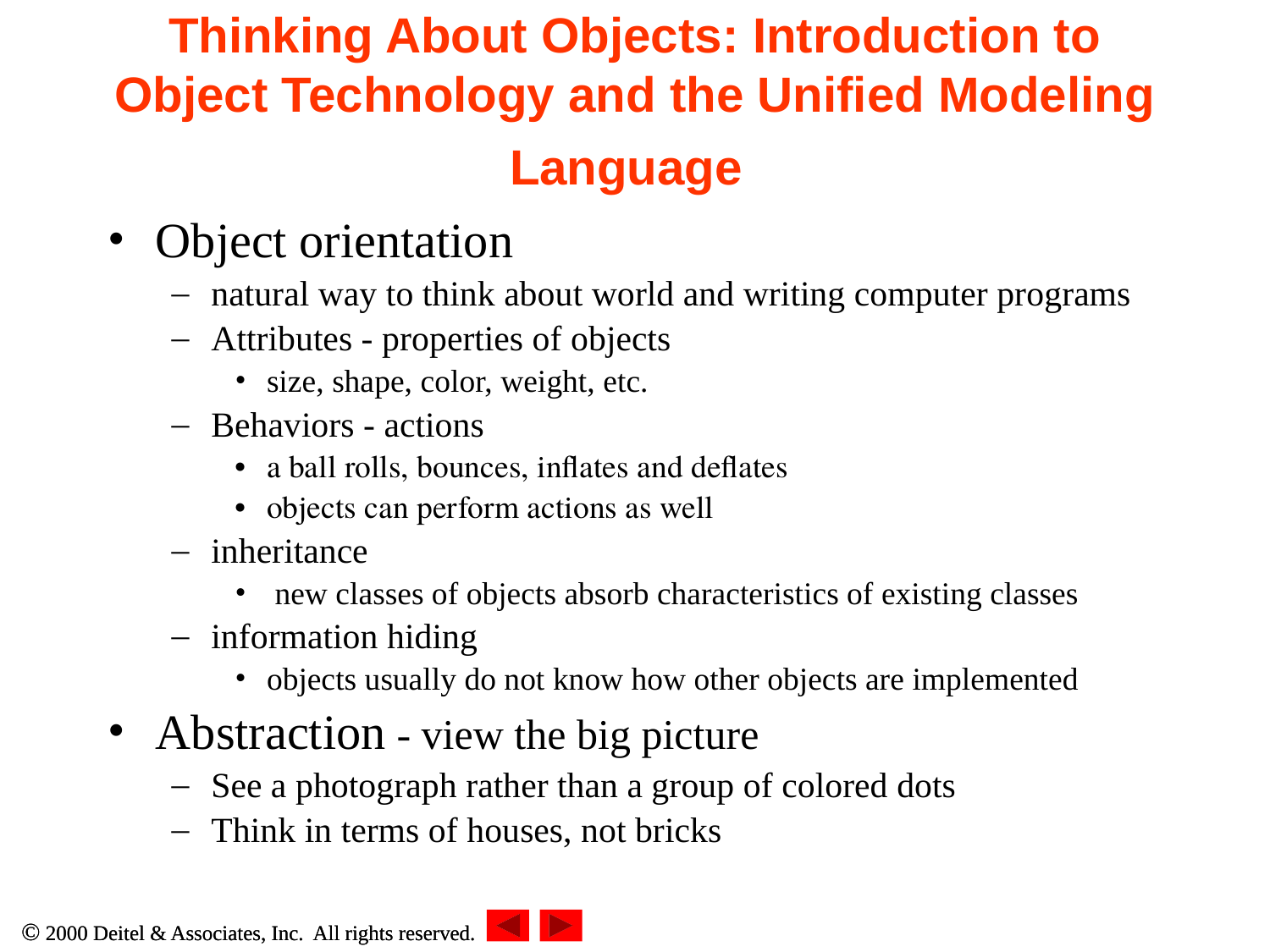

# Thinking About Objects: Introduction to Object Technology and the Unified Modeling Language

Object orientation
natural way to think about world and writing computer programs
Attributes - properties of objects
size, shape, color, weight, etc.
Behaviors - actions
a ball rolls, bounces, inflates and deflates
objects can perform actions as well
inheritance
 new classes of objects absorb characteristics of existing classes
information hiding
objects usually do not know how other objects are implemented
Abstraction - view the big picture
See a photograph rather than a group of colored dots
Think in terms of houses, not bricks